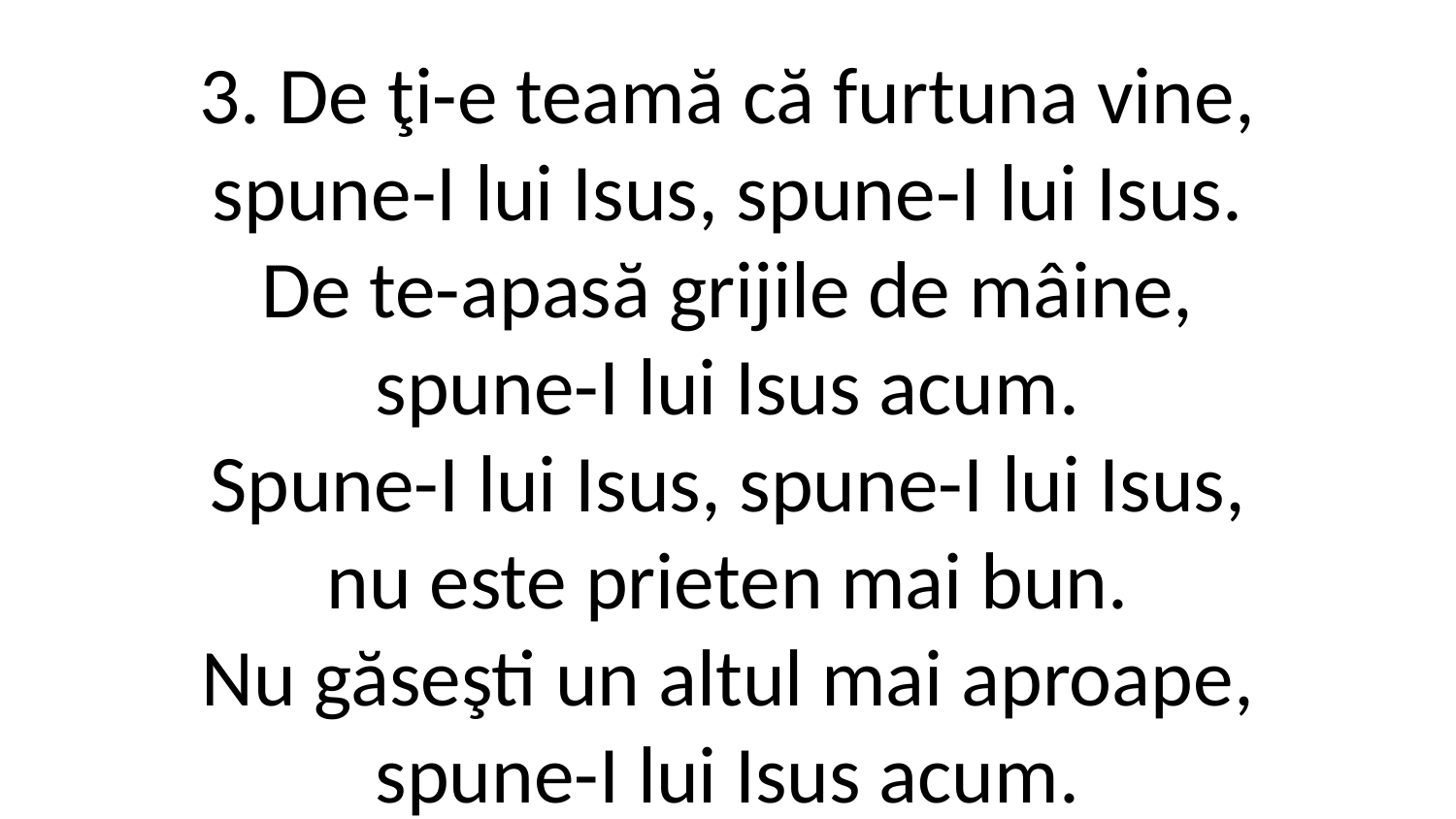

3. De ţi-e teamă că furtuna vine,
spune-I lui Isus, spune-I lui Isus.
De te-apasă grijile de mâine,
spune-I lui Isus acum.
Spune-I lui Isus, spune-I lui Isus,
nu este prieten mai bun.
Nu găseşti un altul mai aproape,
spune-I lui Isus acum.